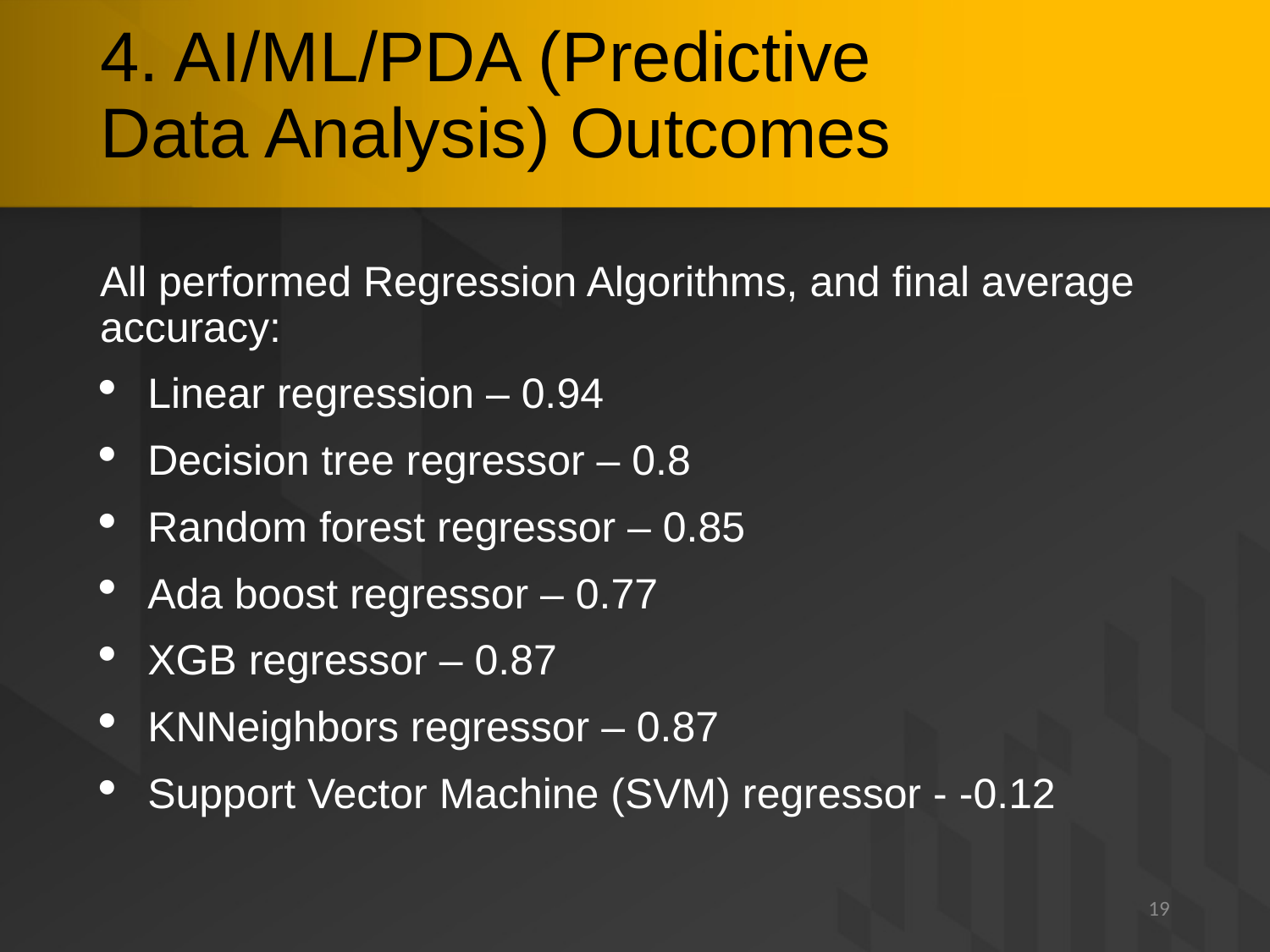

# 4. AI/ML/PDA (Predictive Data Analysis) Outcomes
All performed Regression Algorithms, and final average accuracy:
Linear regression – 0.94
Decision tree regressor – 0.8
Random forest regressor – 0.85
Ada boost regressor – 0.77
XGB regressor – 0.87
KNNeighbors regressor – 0.87
Support Vector Machine (SVM) regressor - -0.12

19